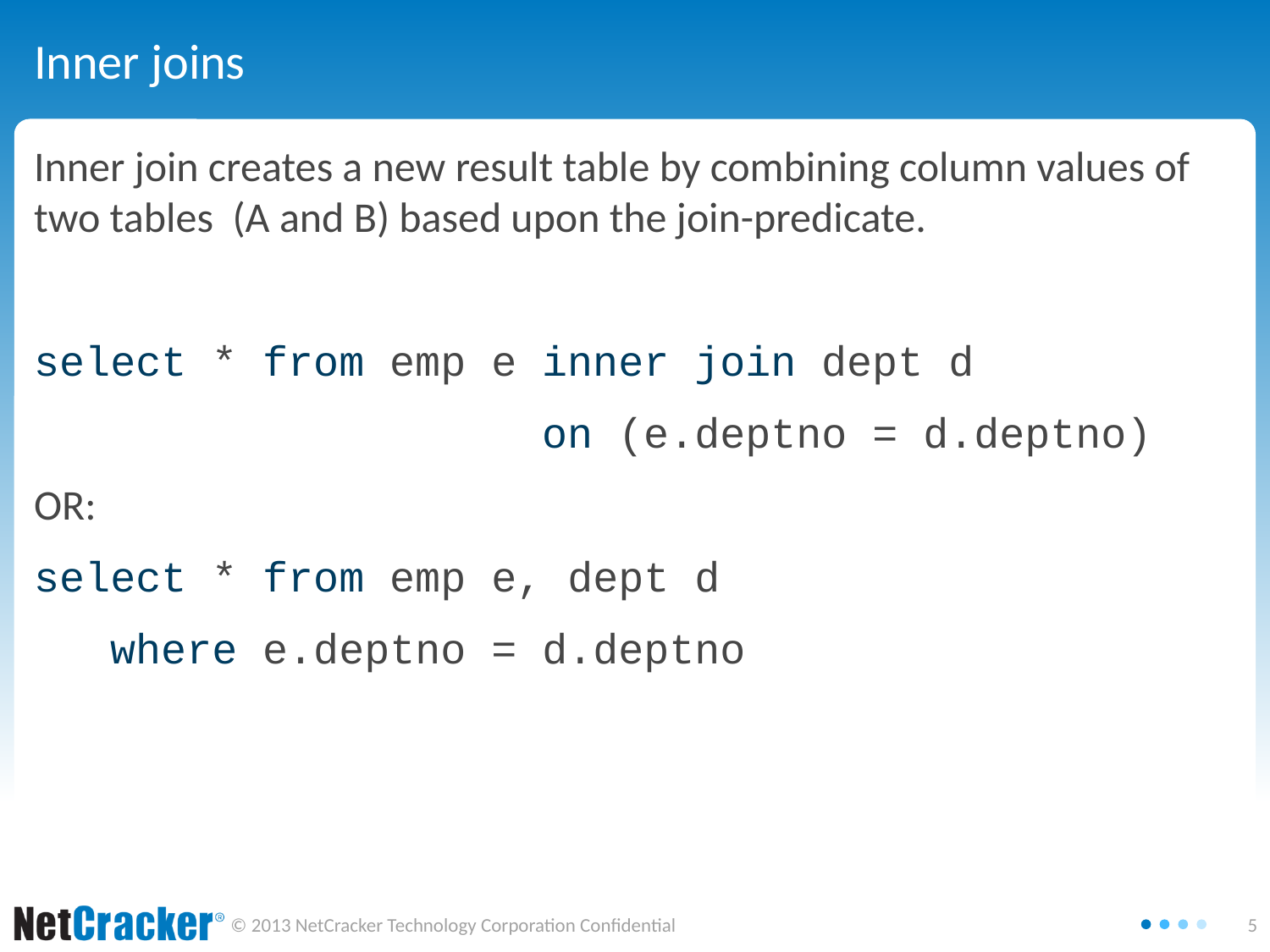

# Inner joins
Inner join creates a new result table by combining column values of two tables  (A and B) based upon the join-predicate.

select * from emp e inner join dept d
                    on (e.deptno = d.deptno)
OR:
select * from emp e, dept d
   where e.deptno = d.deptno